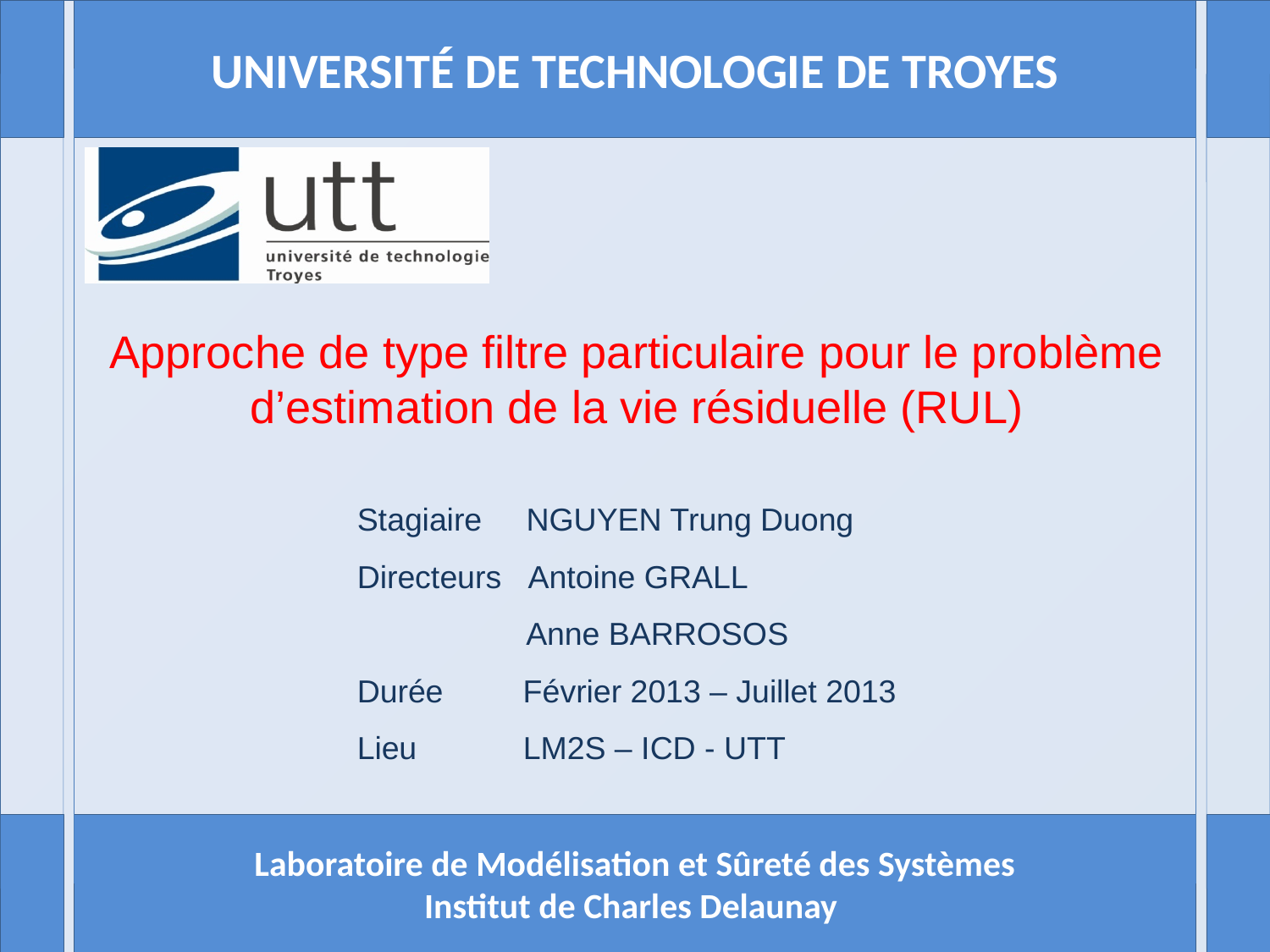

Approche de type filtre particulaire pour le problème d’estimation de la vie résiduelle (RUL)
Stagiaire     NGUYEN Trung Duong
Directeurs   Antoine GRALL
                   Anne BARROSOS
Durée         Février 2013 – Juillet 2013
Lieu            LM2S – ICD - UTT